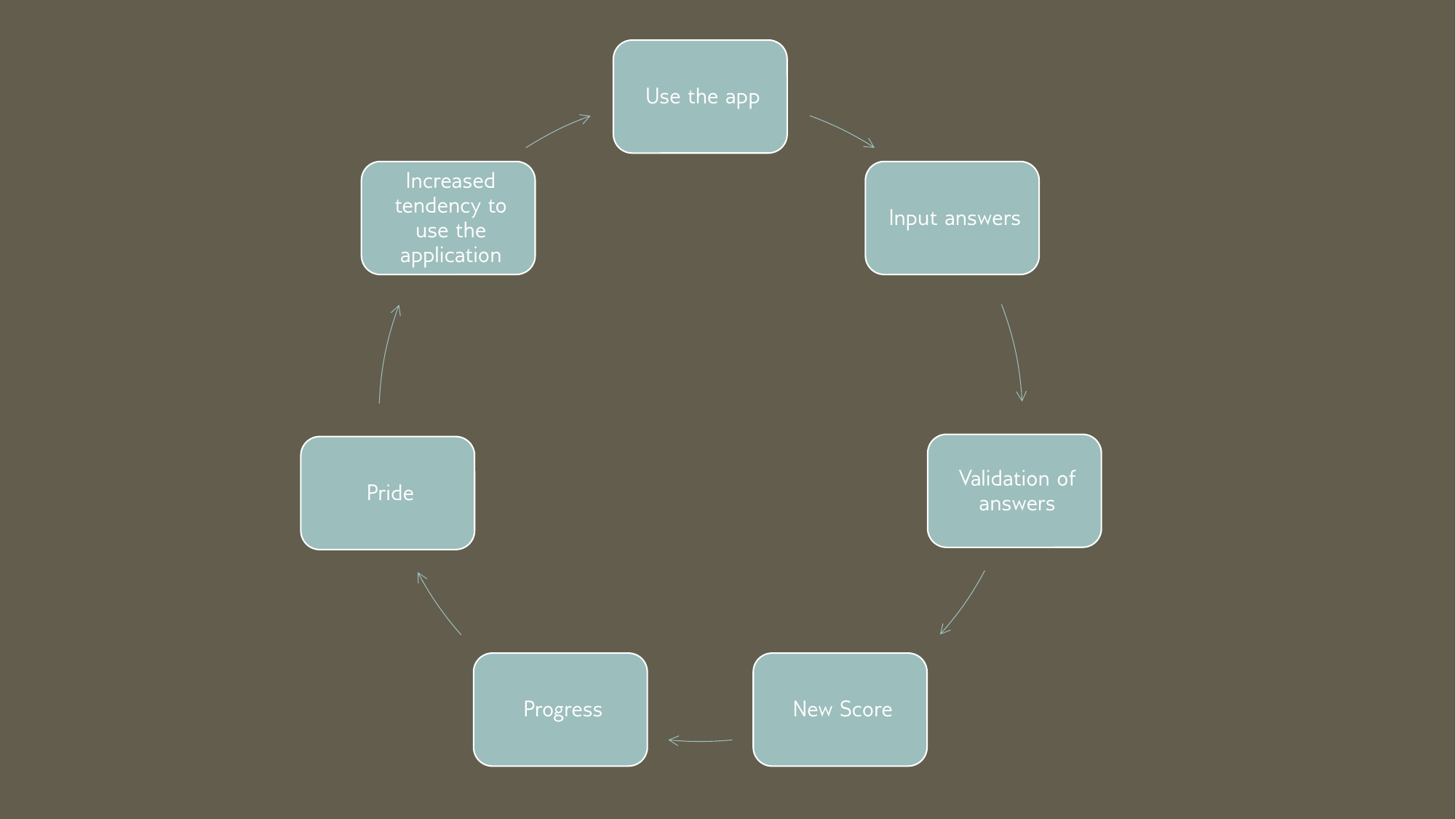

Use the app
Input answers
Validation of answers
New Score
Progress
Pride
Increased tendency to use the application